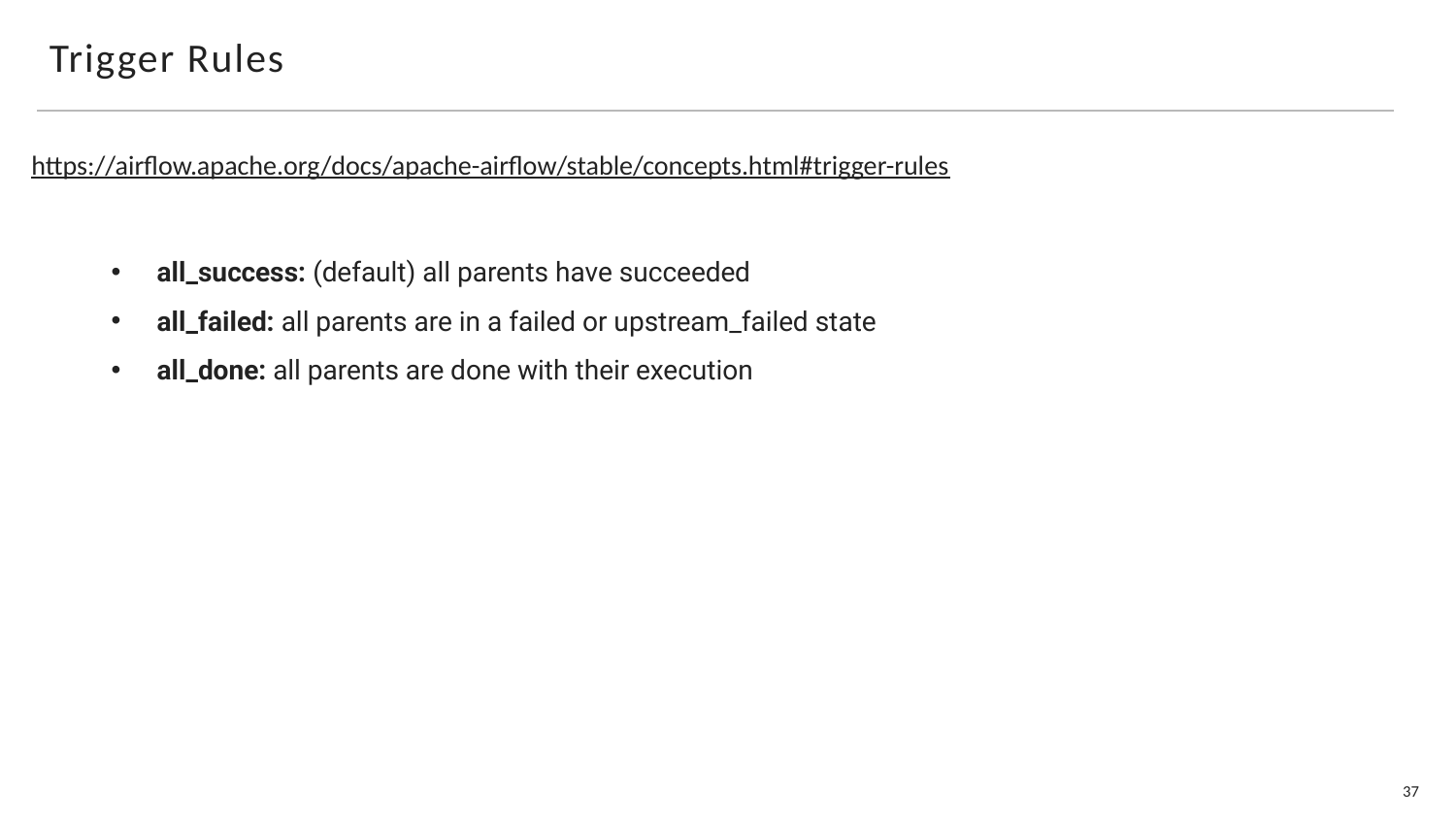

# Trigger Rules
https://airflow.apache.org/docs/apache-airflow/stable/concepts.html#trigger-rules
all_success: (default) all parents have succeeded
all_failed: all parents are in a failed or upstream_failed state
all_done: all parents are done with their execution

37